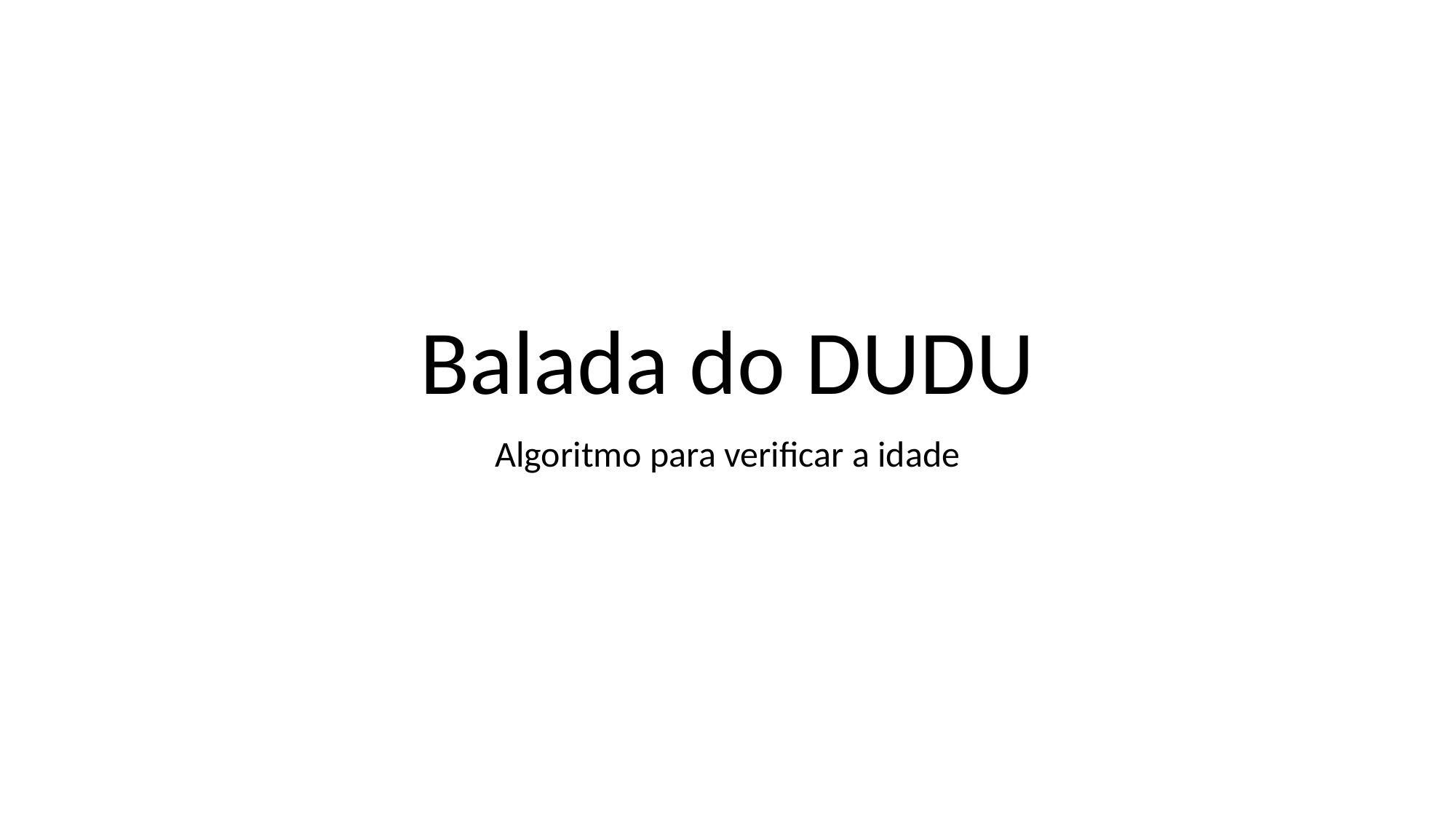

# Balada do DUDU
Algoritmo para verificar a idade